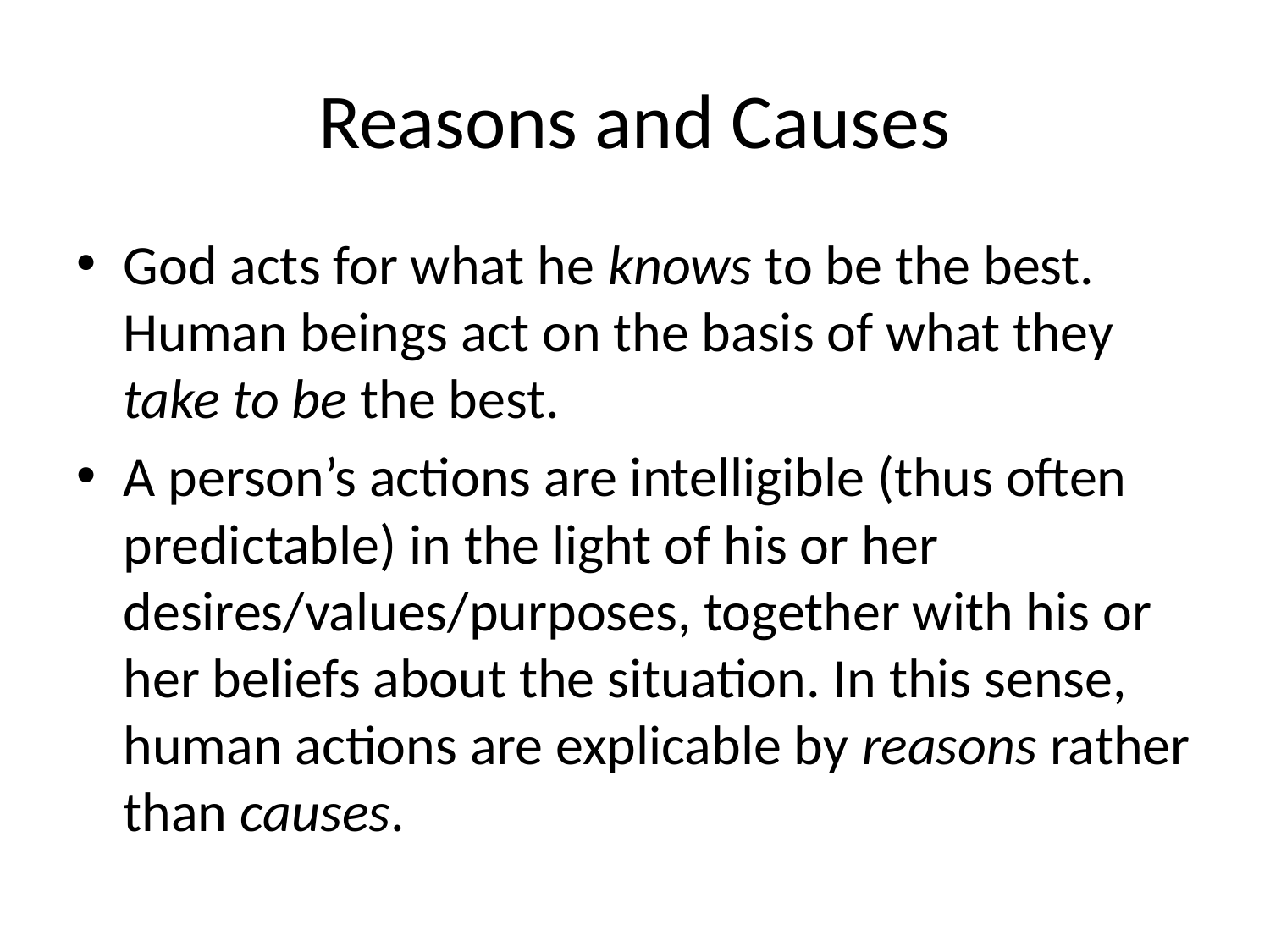

# Reasons and Causes
God acts for what he knows to be the best. Human beings act on the basis of what they take to be the best.
A person’s actions are intelligible (thus often predictable) in the light of his or her desires/values/purposes, together with his or her beliefs about the situation. In this sense, human actions are explicable by reasons rather than causes.